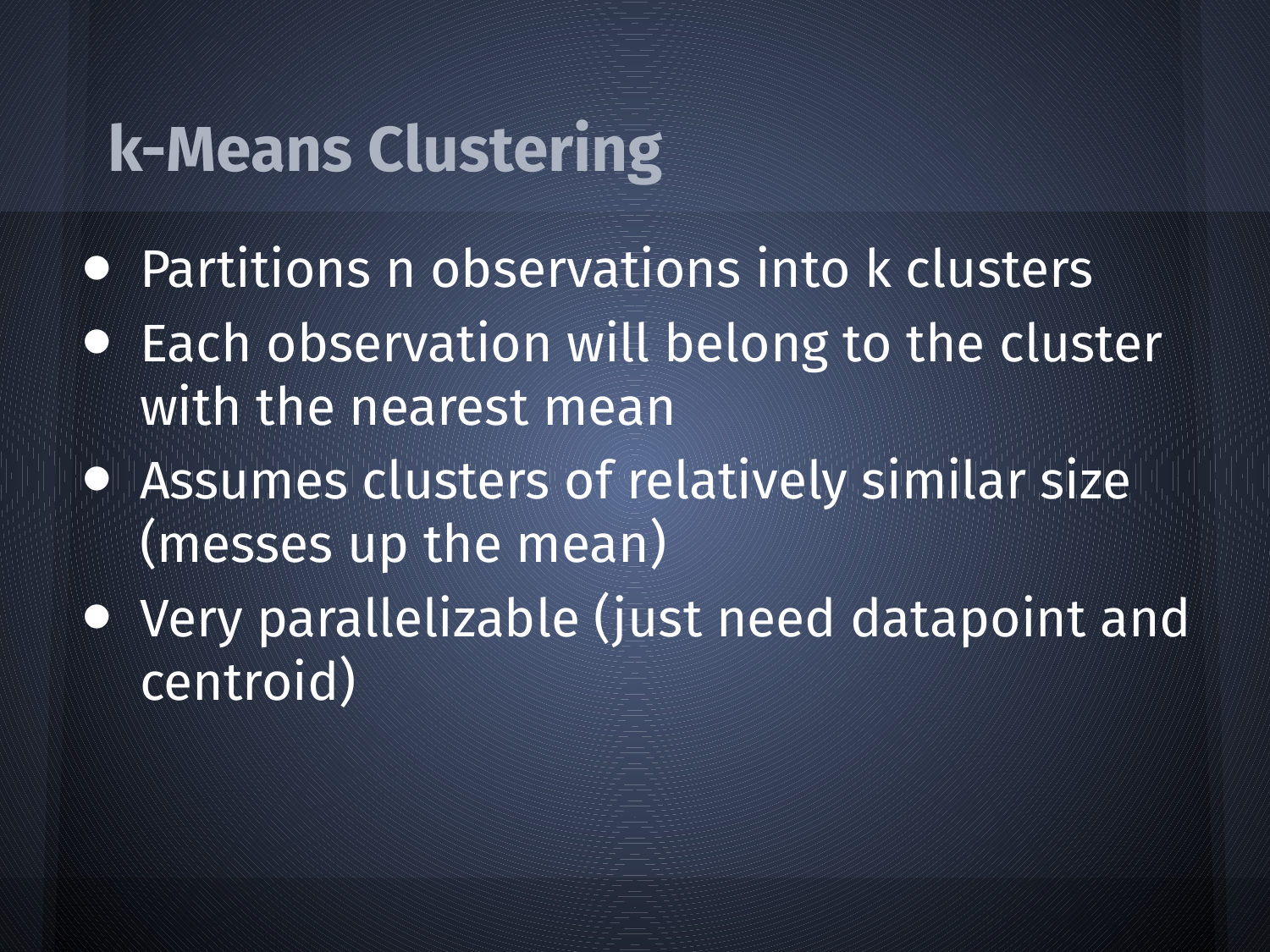

# k-Means Clustering
Partitions n observations into k clusters
Each observation will belong to the cluster with the nearest mean
Assumes clusters of relatively similar size (messes up the mean)
Very parallelizable (just need datapoint and centroid)